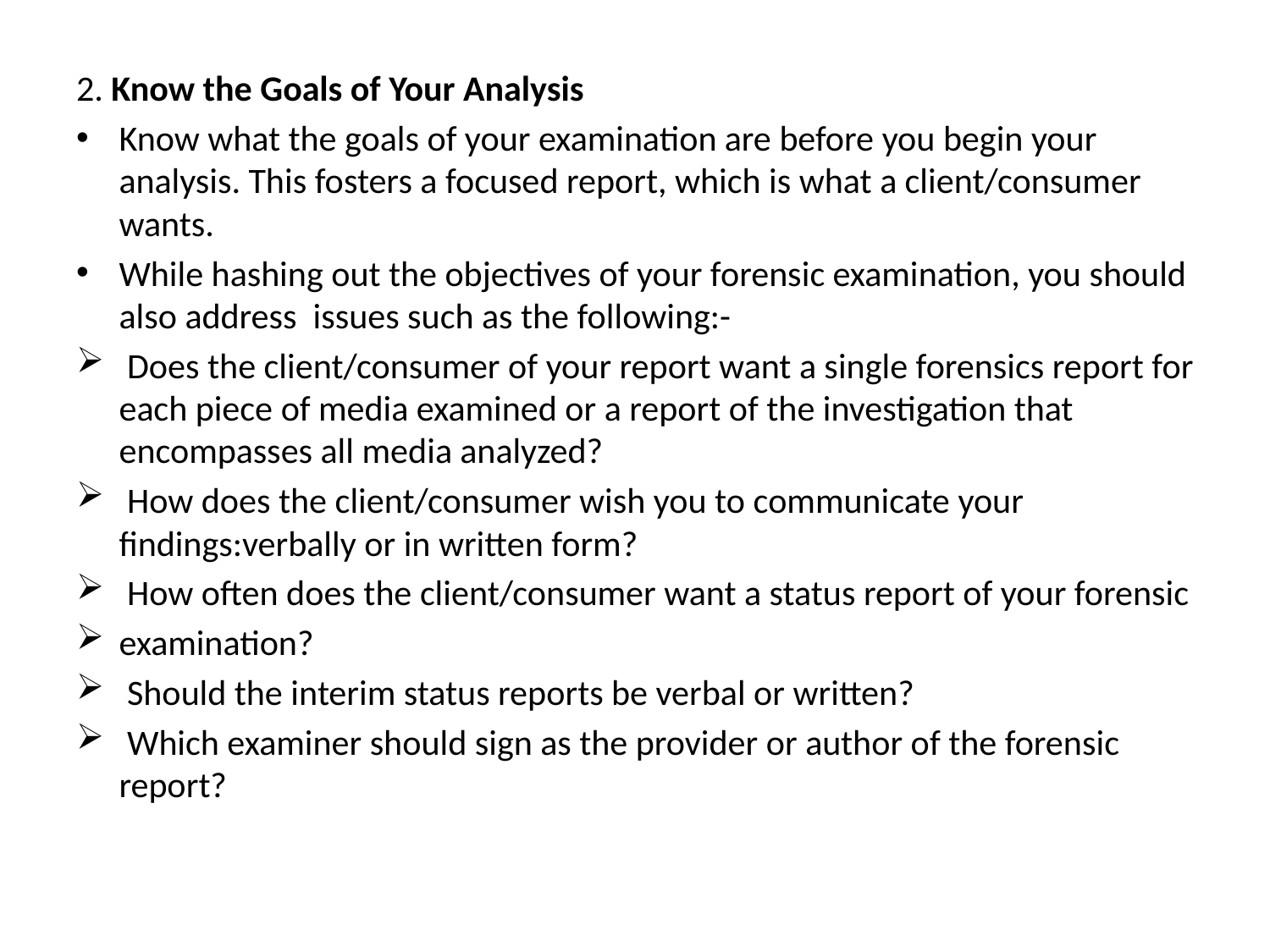

2. Know the Goals of Your Analysis
Know what the goals of your examination are before you begin your analysis. This fosters a focused report, which is what a client/consumer wants.
While hashing out the objectives of your forensic examination, you should also address  issues such as the following:-
 Does the client/consumer of your report want a single forensics report for each piece of media examined or a report of the investigation that encompasses all media analyzed?
 How does the client/consumer wish you to communicate your findings:verbally or in written form?
 How often does the client/consumer want a status report of your forensic
examination?
 Should the interim status reports be verbal or written?
 Which examiner should sign as the provider or author of the forensic report?